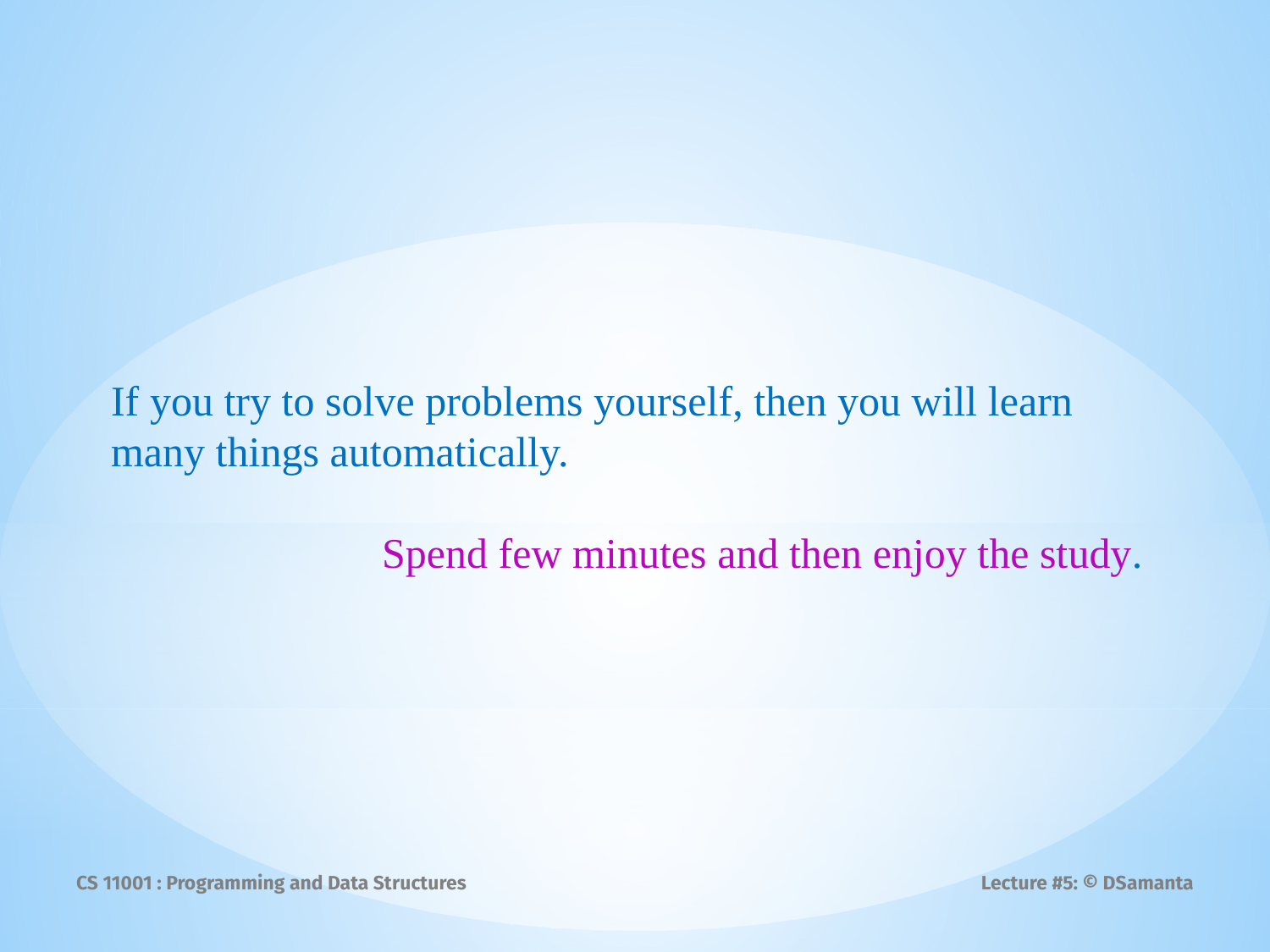

If you try to solve problems yourself, then you will learn many things automatically.

Spend few minutes and then enjoy the study.

CS 11001 : Programming and Data Structures
75
Lecture #5: © DSamanta